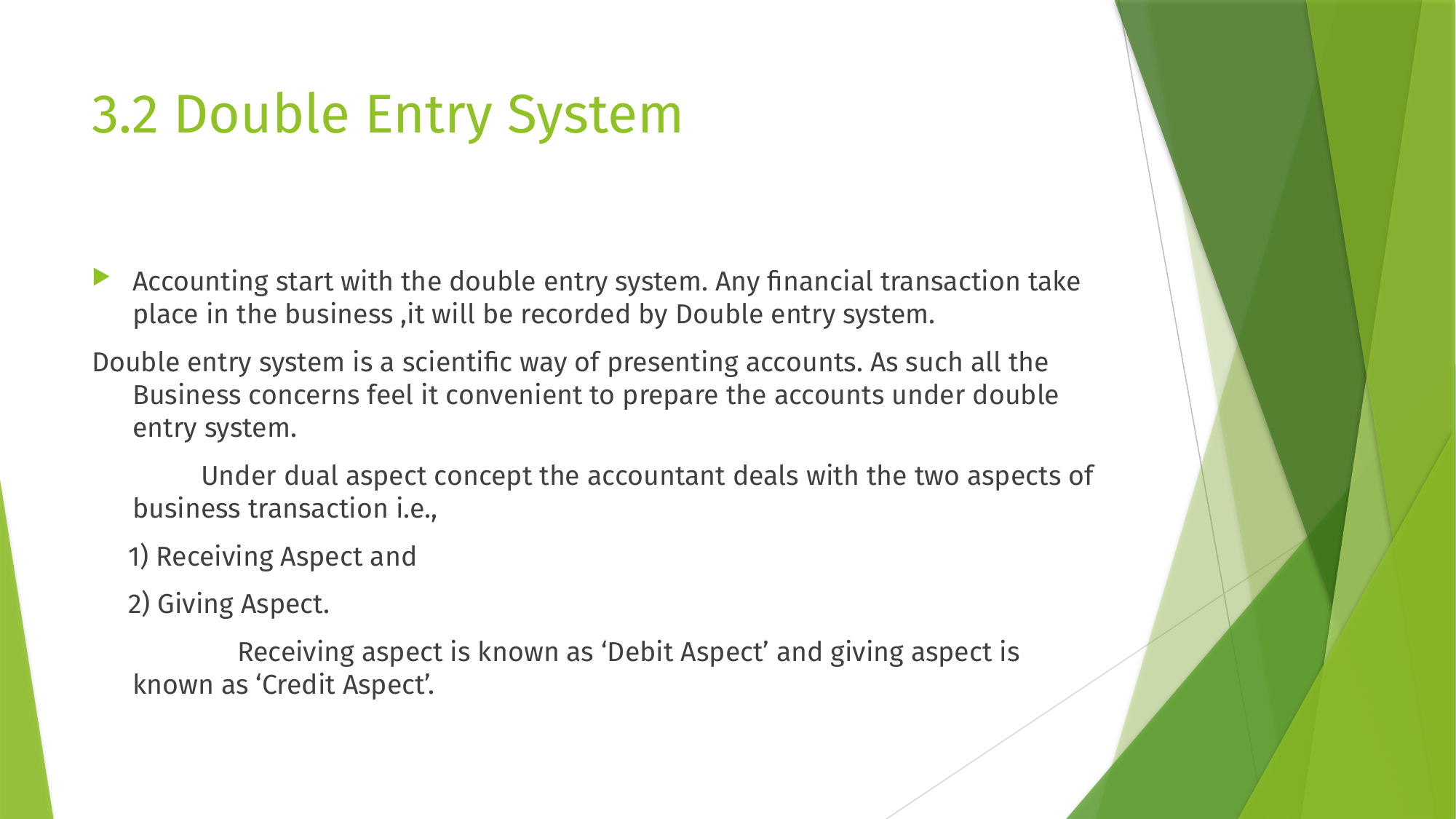

# 3.2 Double Entry System
Accounting start with the double entry system. Any financial transaction take place in the business ,it will be recorded by Double entry system.
Double entry system is a scientific way of presenting accounts. As such all the Business concerns feel it convenient to prepare the accounts under double entry system.
               Under dual aspect concept the accountant deals with the two aspects of business transaction i.e.,
     1) Receiving Aspect and
     2) Giving Aspect.
                    Receiving aspect is known as ‘Debit Aspect’ and giving aspect is known as ‘Credit Aspect’.